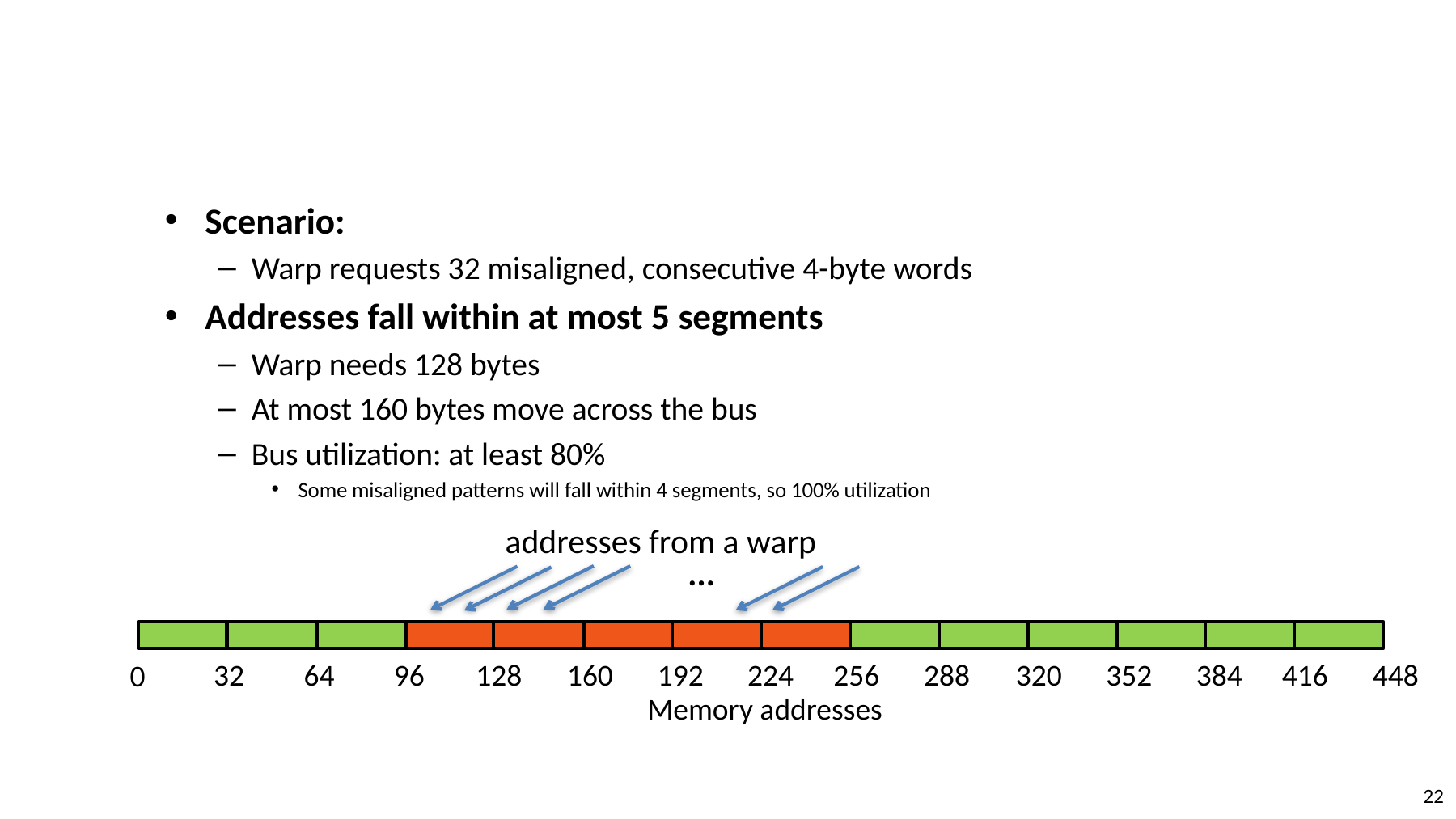

#
Scenario:
Warp requests 32 misaligned, consecutive 4-byte words
Addresses fall within at most 5 segments
Warp needs 128 bytes
At most 160 bytes move across the bus
Bus utilization: at least 80%
Some misaligned patterns will fall within 4 segments, so 100% utilization
addresses from a warp
...

224
256
288
384
416
448
32
64
96
128
160
192
320
352
0
Memory addresses
22
© 2012, NVIDIA